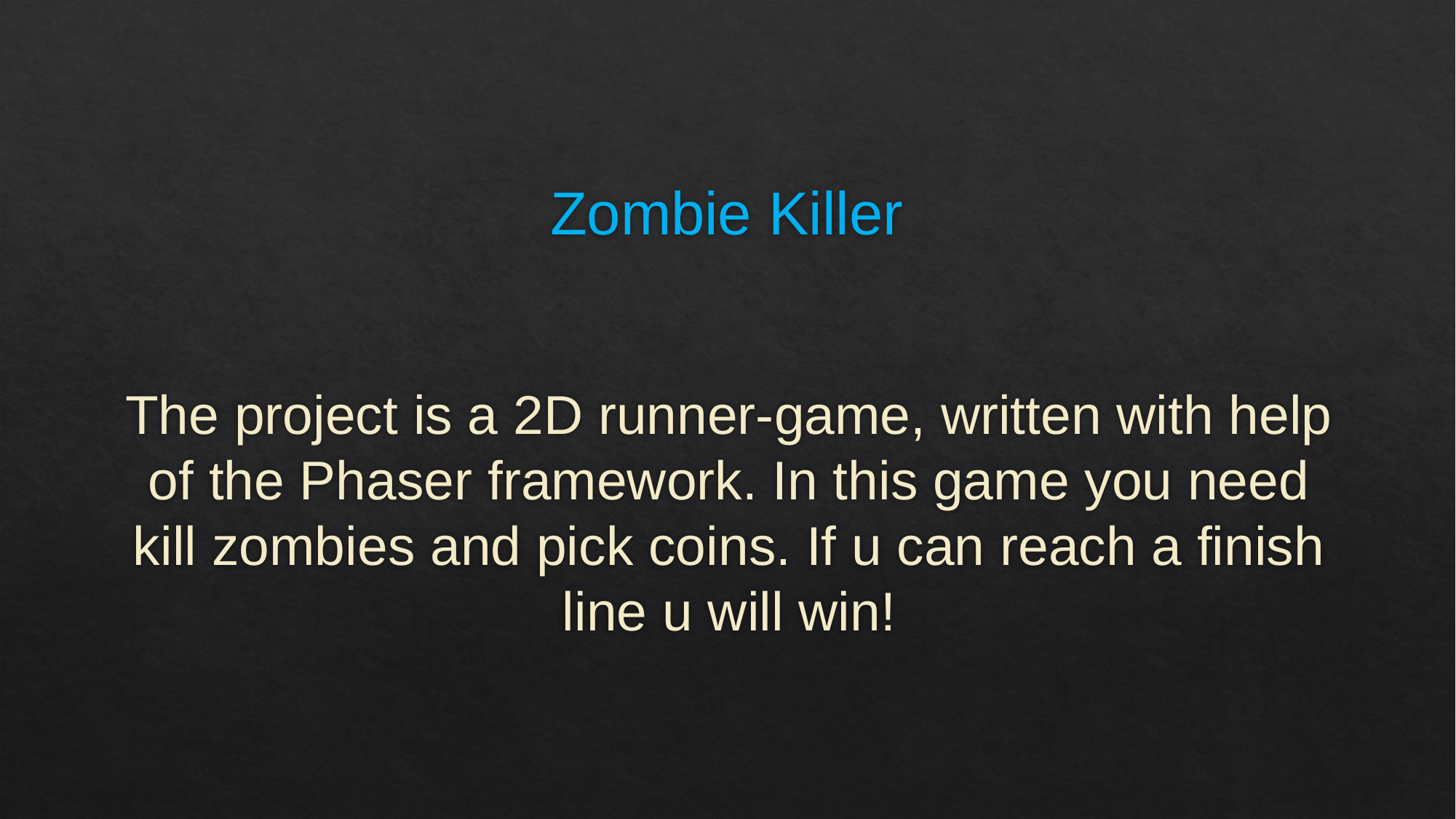

# Zombie Killer
The project is a 2D runner-game, written with help of the Phaser framework. In this game you need kill zombies and pick coins. If u can reach a finish line u will win!